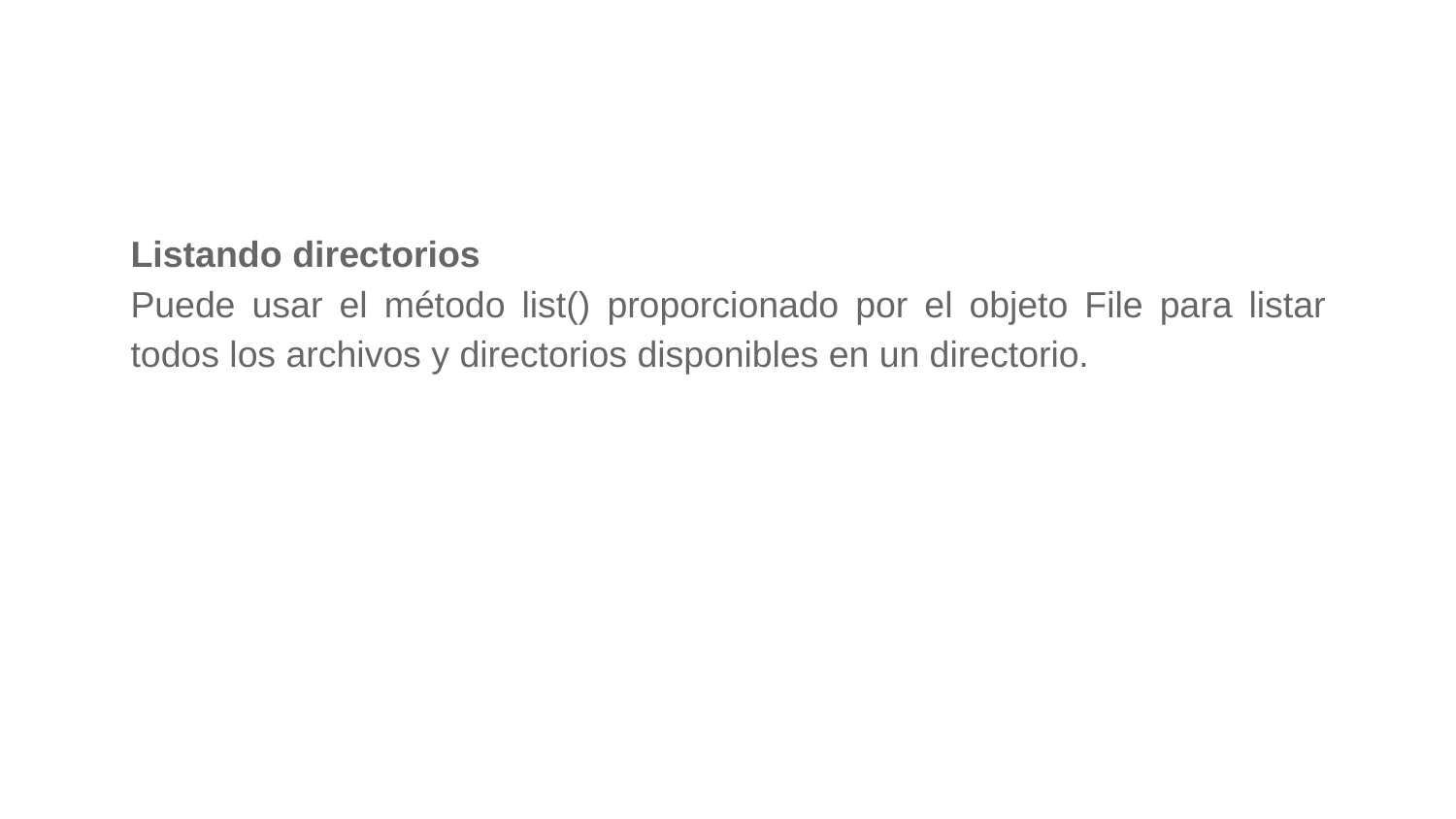

Listando directorios
Puede usar el método list() proporcionado por el objeto File para listar todos los archivos y directorios disponibles en un directorio.